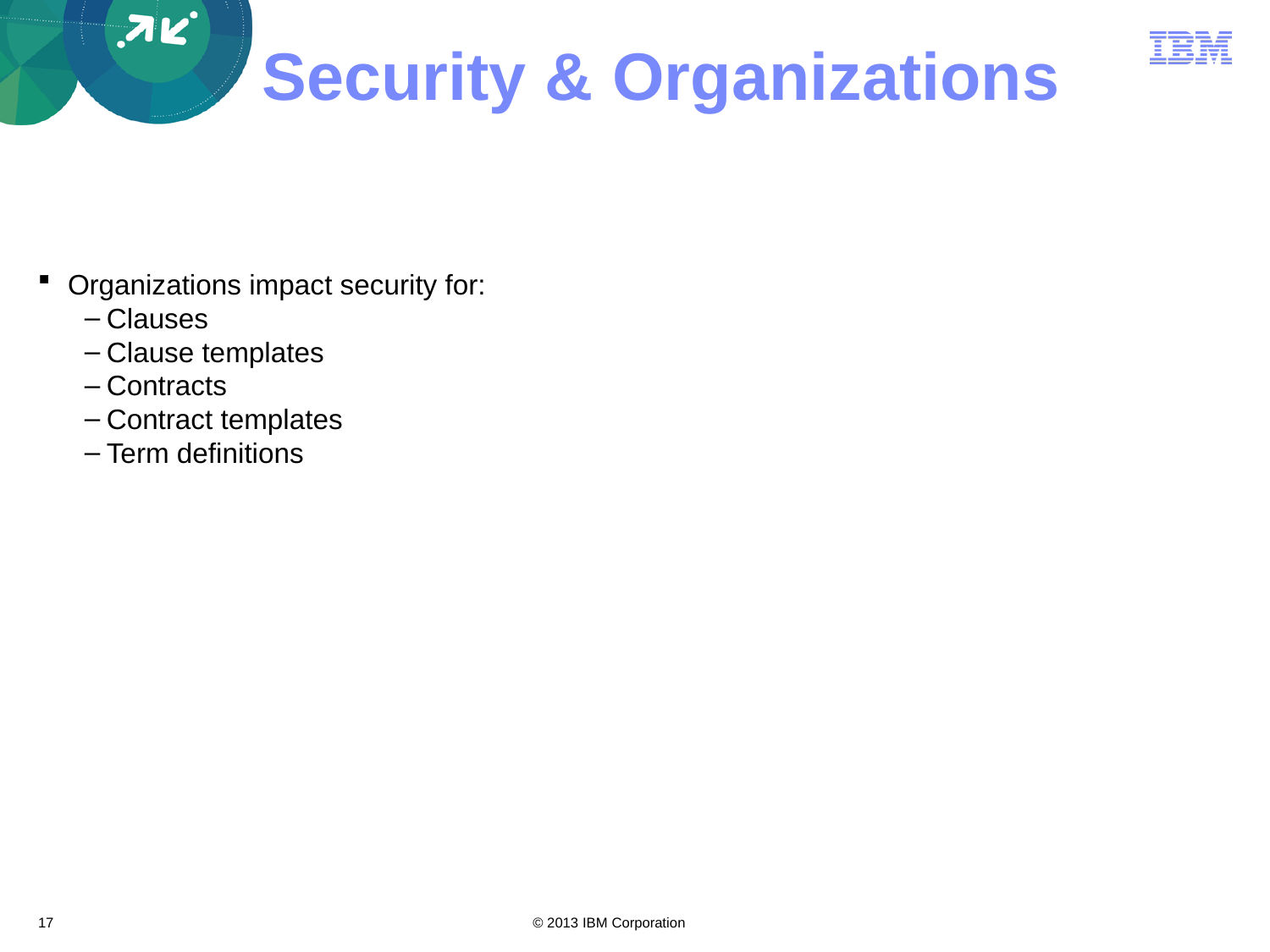

Security & Organizations
 Organizations impact security for:
Clauses
Clause templates
Contracts
Contract templates
Term definitions
17